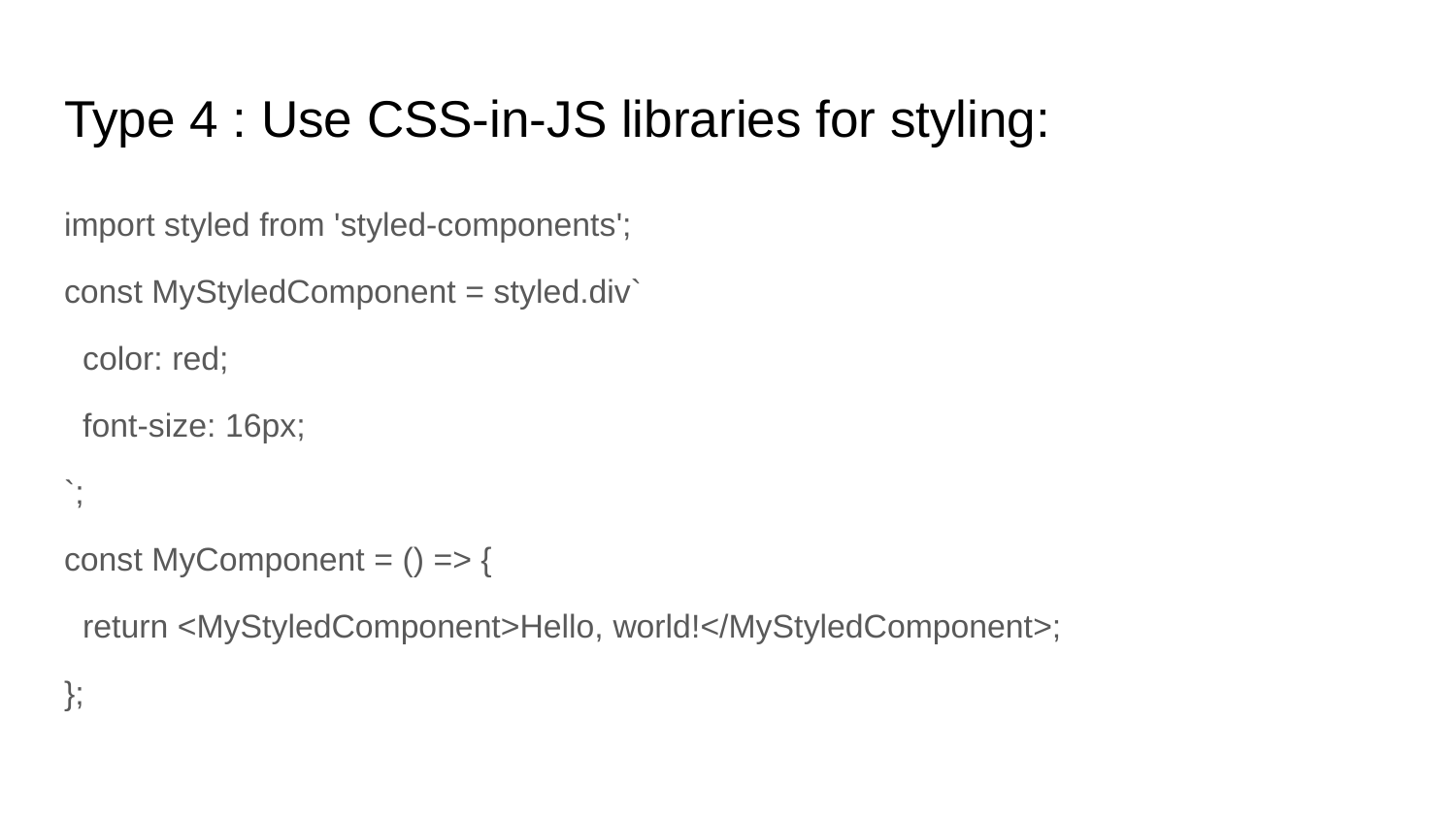

# Type 4 : Use CSS-in-JS libraries for styling:
import styled from 'styled-components';
const MyStyledComponent = styled.div`
  color: red;
  font-size: 16px;
`;
const MyComponent = () => {
  return <MyStyledComponent>Hello, world!</MyStyledComponent>;
};